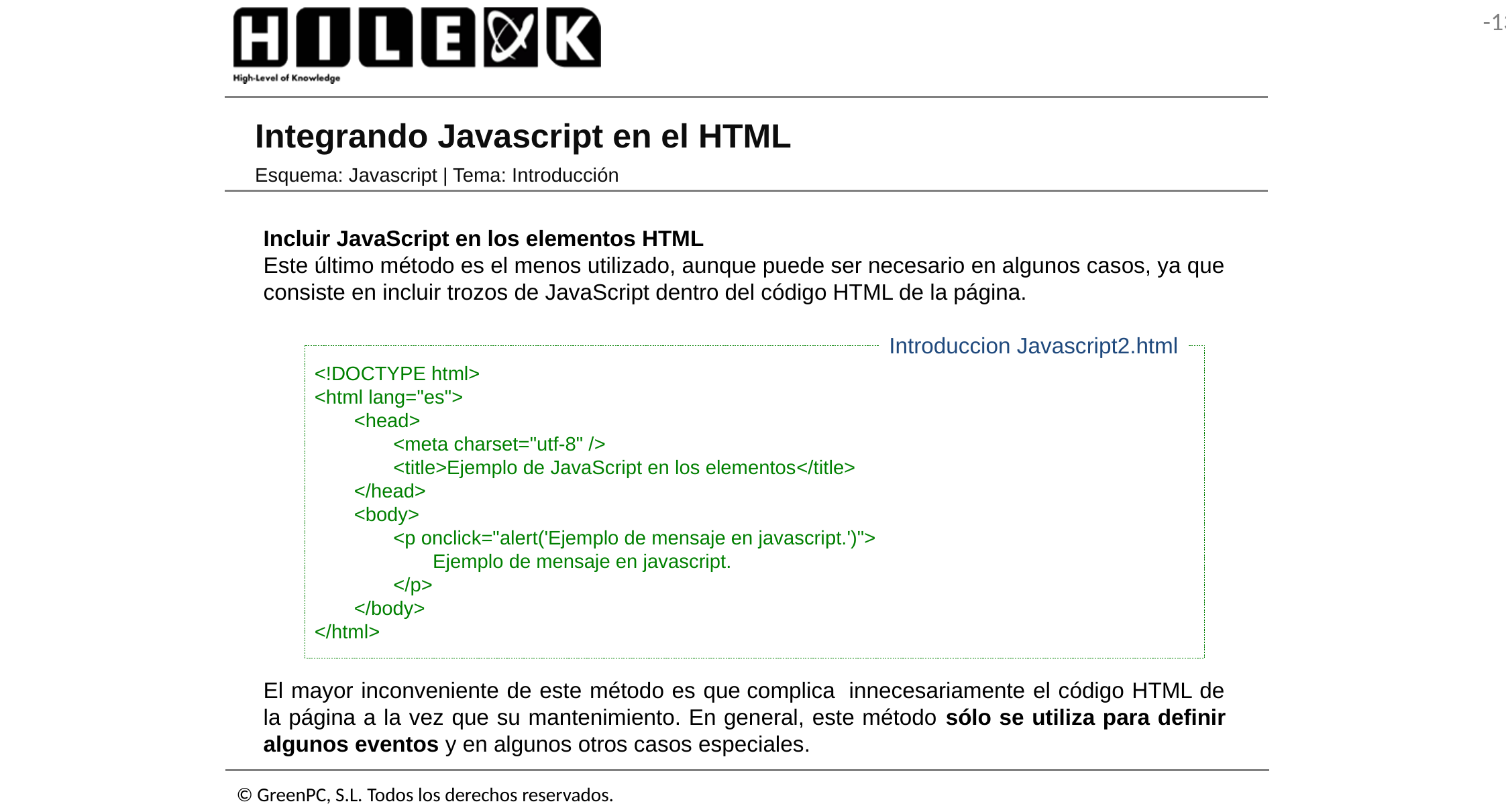

# Integrando Javascript en el HTML
Esquema: Javascript | Tema: Introducción
Incluir JavaScript en los elementos HTML
Este último método es el menos utilizado, aunque puede ser necesario en algunos casos, ya que consiste en incluir trozos de JavaScript dentro del código HTML de la página.
Introduccion Javascript2.html
<!DOCTYPE html>
<html lang="es">
	<head>
		<meta charset="utf-8" />
		<title>Ejemplo de JavaScript en los elementos</title>
	</head>
	<body>
		<p onclick="alert('Ejemplo de mensaje en javascript.')">
			Ejemplo de mensaje en javascript.
		</p>
	</body>
</html>
El mayor inconveniente de este método es que complica  innecesariamente el código HTML de la página a la vez que su mantenimiento. En general, este método sólo se utiliza para definir algunos eventos y en algunos otros casos especiales.